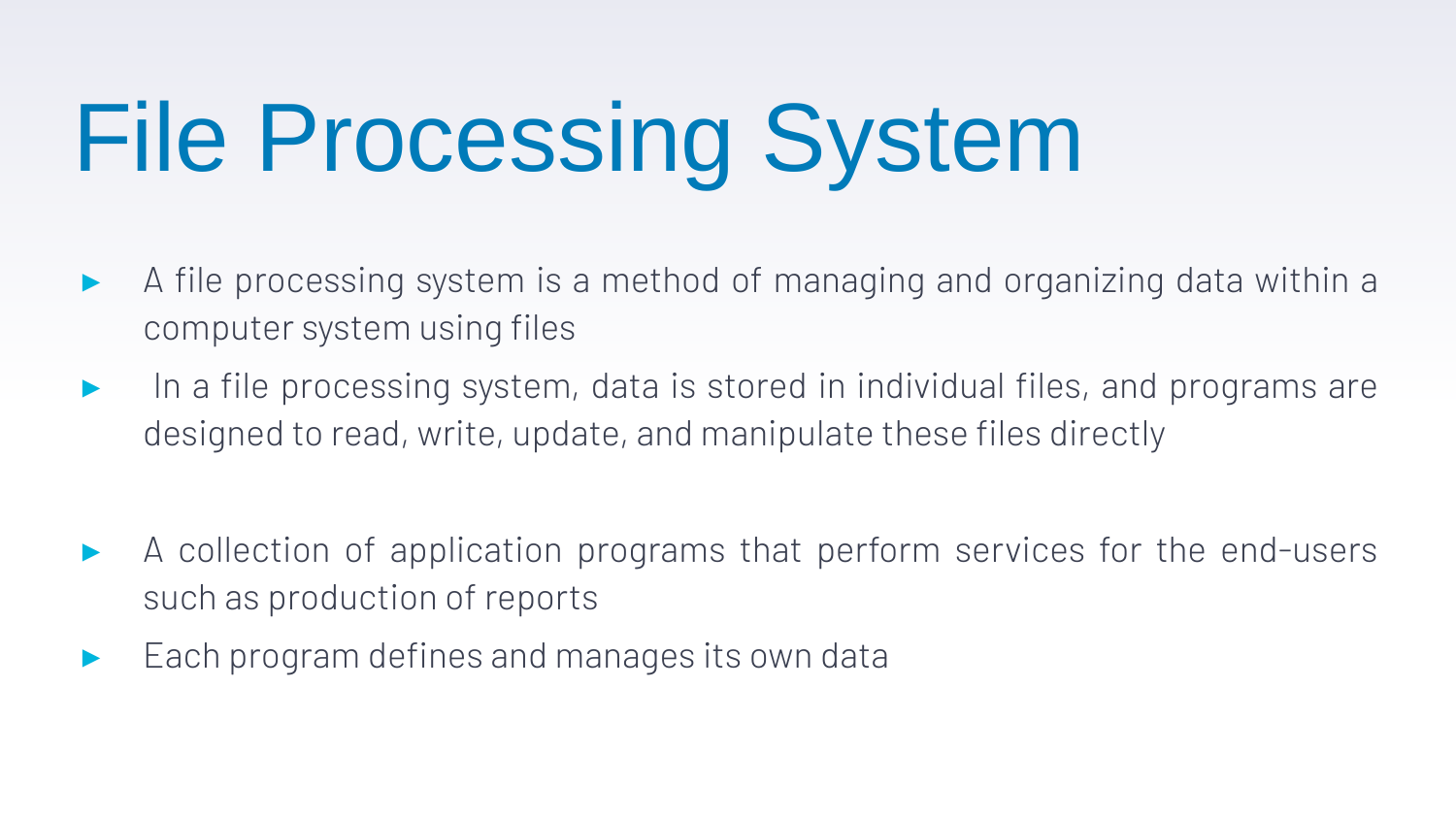

# File Processing System
A file processing system is a method of managing and organizing data within a computer system using files
 In a file processing system, data is stored in individual files, and programs are designed to read, write, update, and manipulate these files directly

A collection of application programs that perform services for the end-users such as production of reports
Each program defines and manages its own data

3